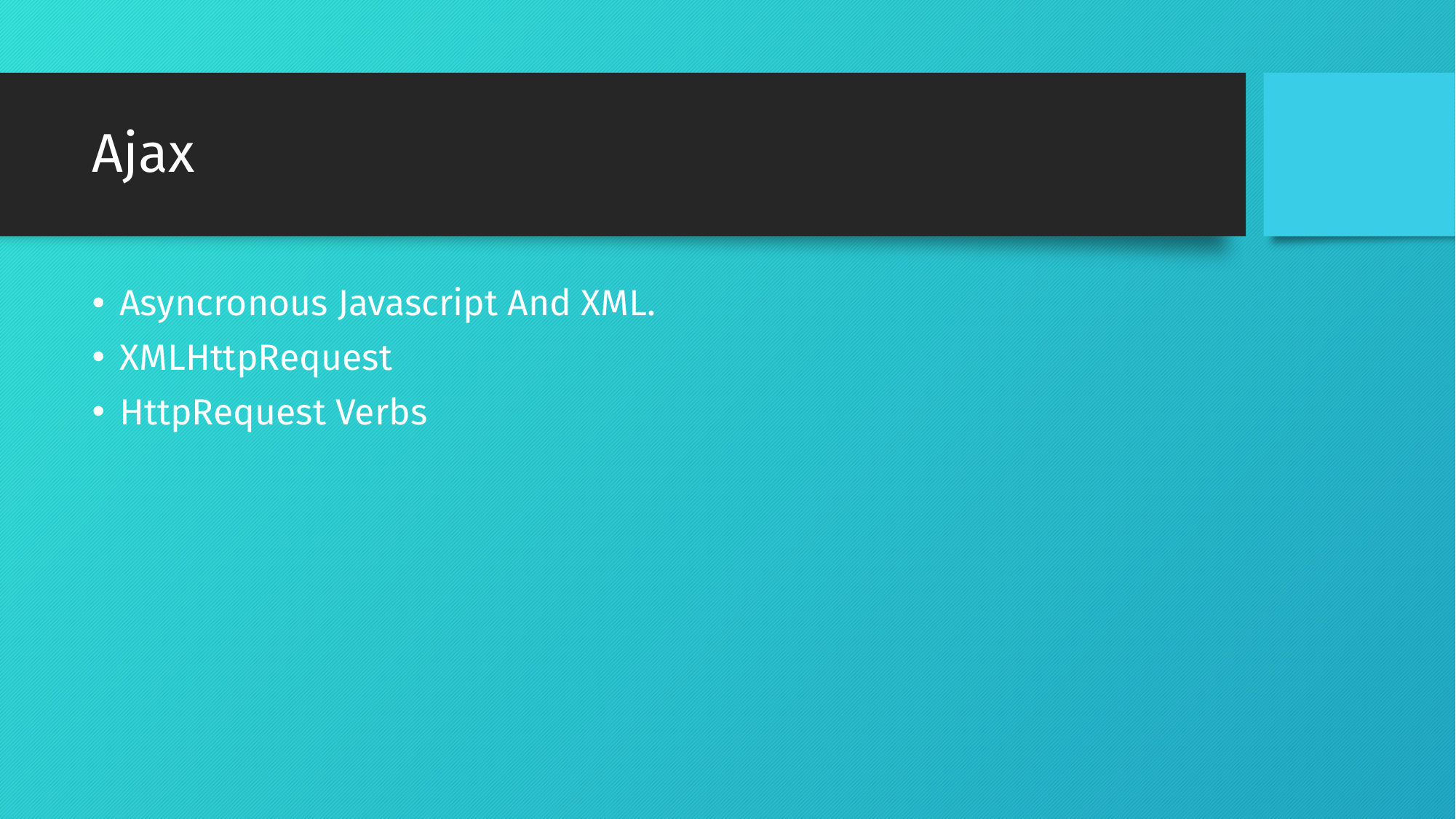

# Ajax
Asyncronous Javascript And XML.
XMLHttpRequest
HttpRequest Verbs